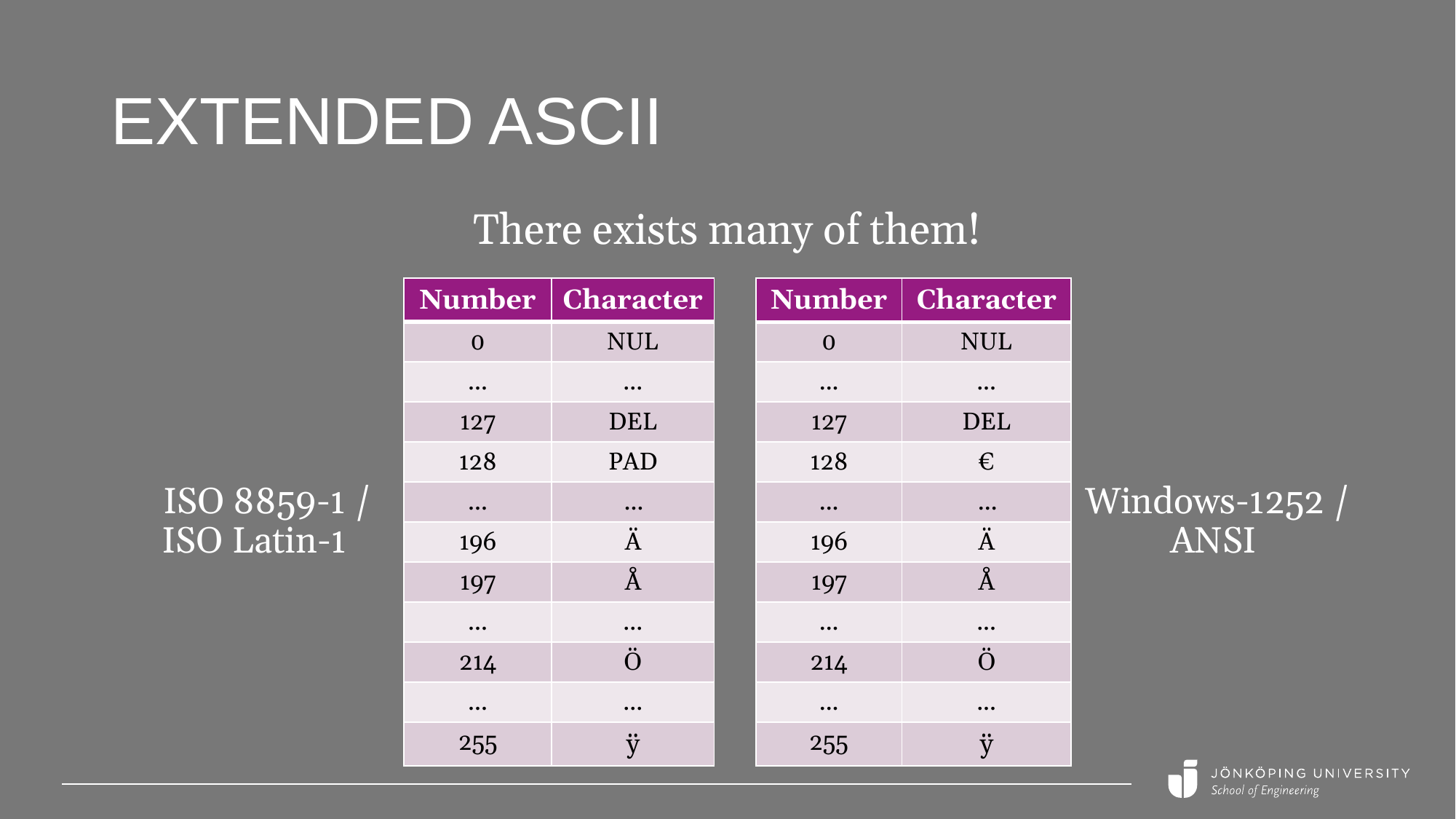

# Extended ASCII
There exists many of them!
| Number | Character |
| --- | --- |
| 0 | NUL |
| ... | ... |
| 127 | DEL |
| 128 | PAD |
| ... | … |
| 196 | Ä |
| 197 | Å |
| ... | ... |
| 214 | Ö |
| ... | ... |
| 255 | ÿ |
| Number | Character |
| --- | --- |
| 0 | NUL |
| ... | ... |
| 127 | DEL |
| 128 | € |
| ... | … |
| 196 | Ä |
| 197 | Å |
| ... | ... |
| 214 | Ö |
| ... | ... |
| 255 | ÿ |
   ISO 8859-1 /
ISO Latin-1
Windows-1252 /
ANSI